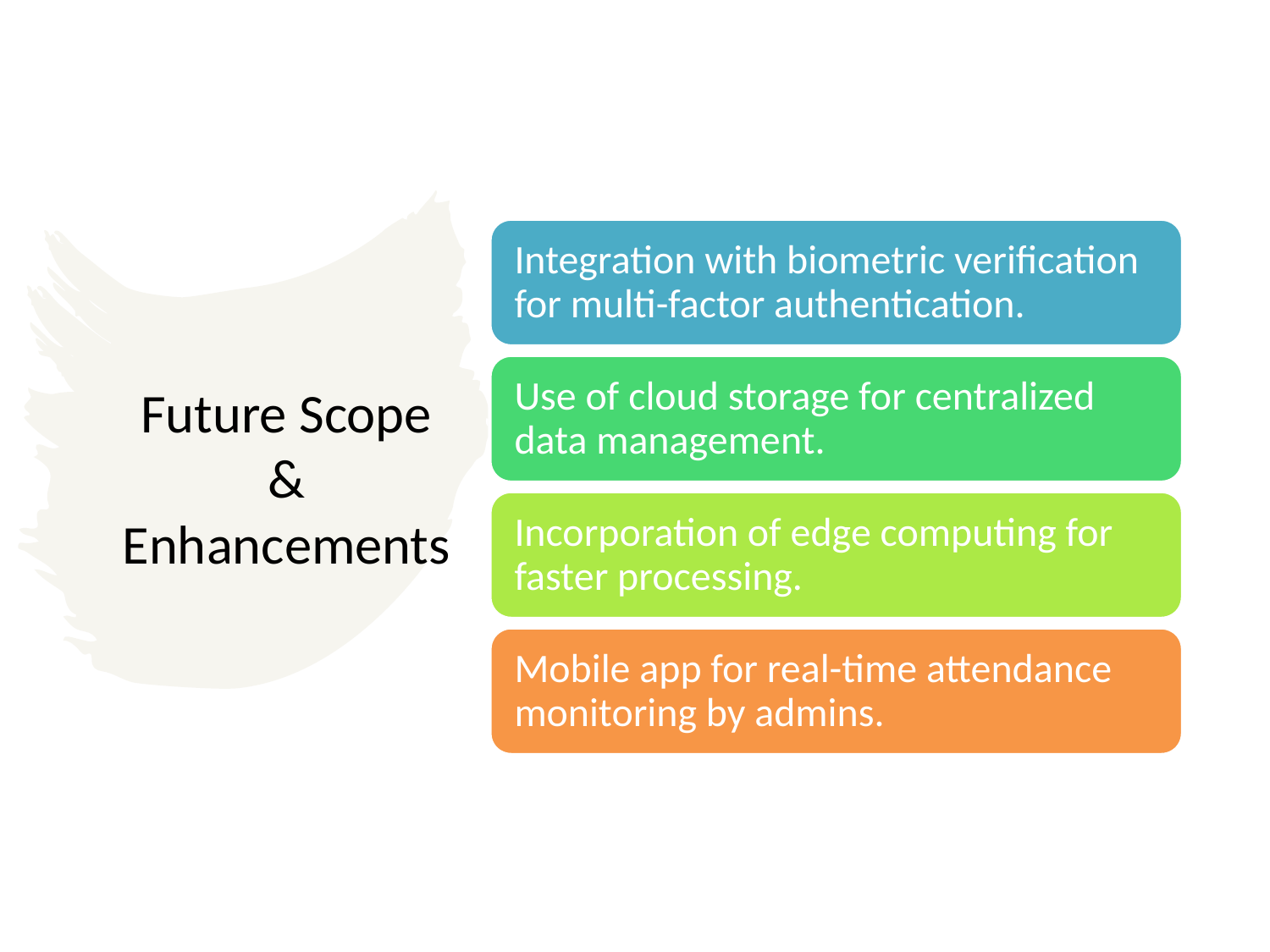

# Future Scope & Enhancements
Integration with biometric verification for multi-factor authentication.
Use of cloud storage for centralized data management.
Incorporation of edge computing for faster processing.
Mobile app for real-time attendance monitoring by admins.